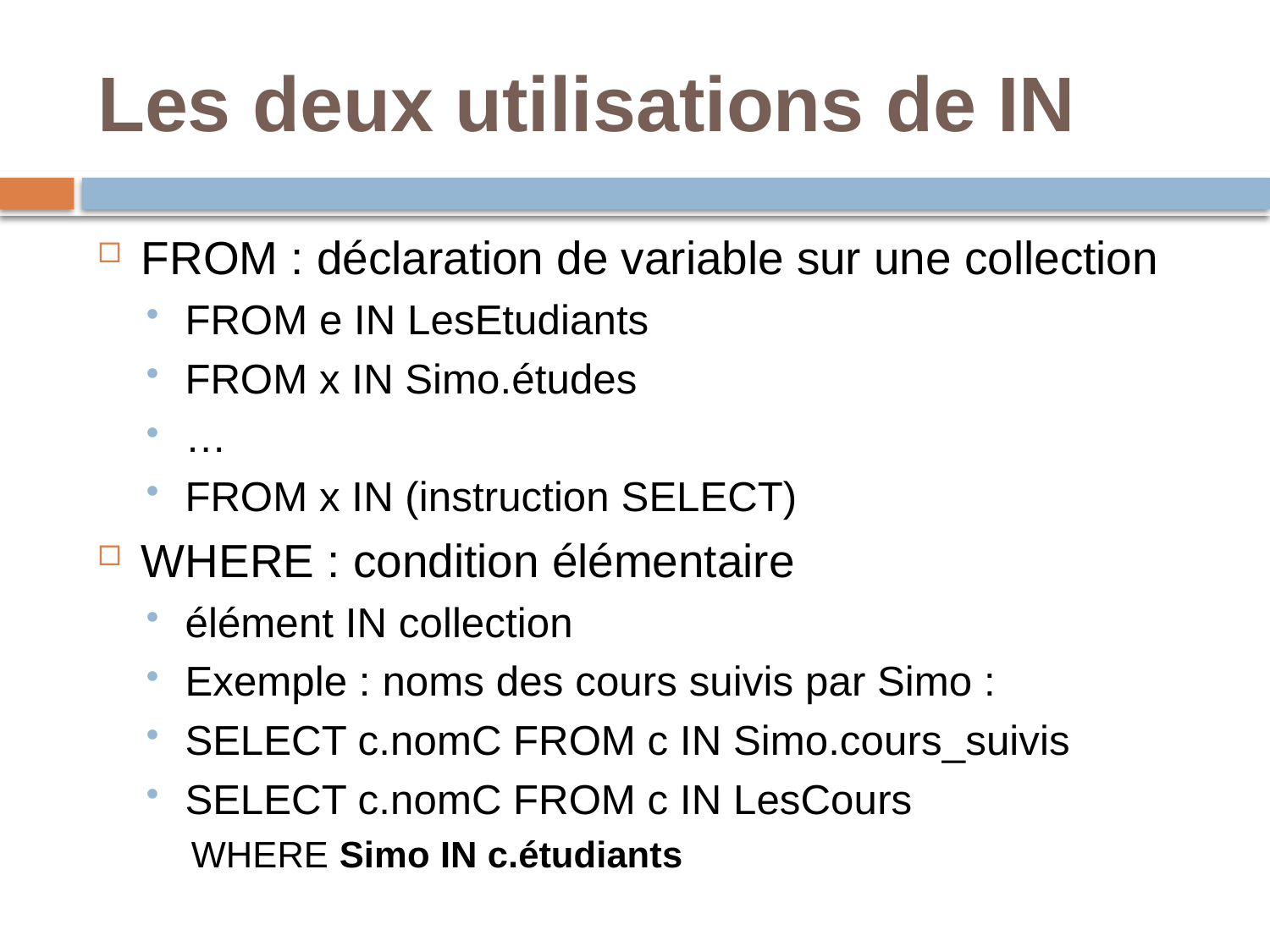

# Les deux utilisations de IN
FROM : déclaration de variable sur une collection
FROM e IN LesEtudiants
FROM x IN Simo.études
…
FROM x IN (instruction SELECT)
WHERE : condition élémentaire
élément IN collection
Exemple : noms des cours suivis par Simo :
SELECT c.nomC FROM c IN Simo.cours_suivis
SELECT c.nomC FROM c IN LesCours
WHERE Simo IN c.étudiants